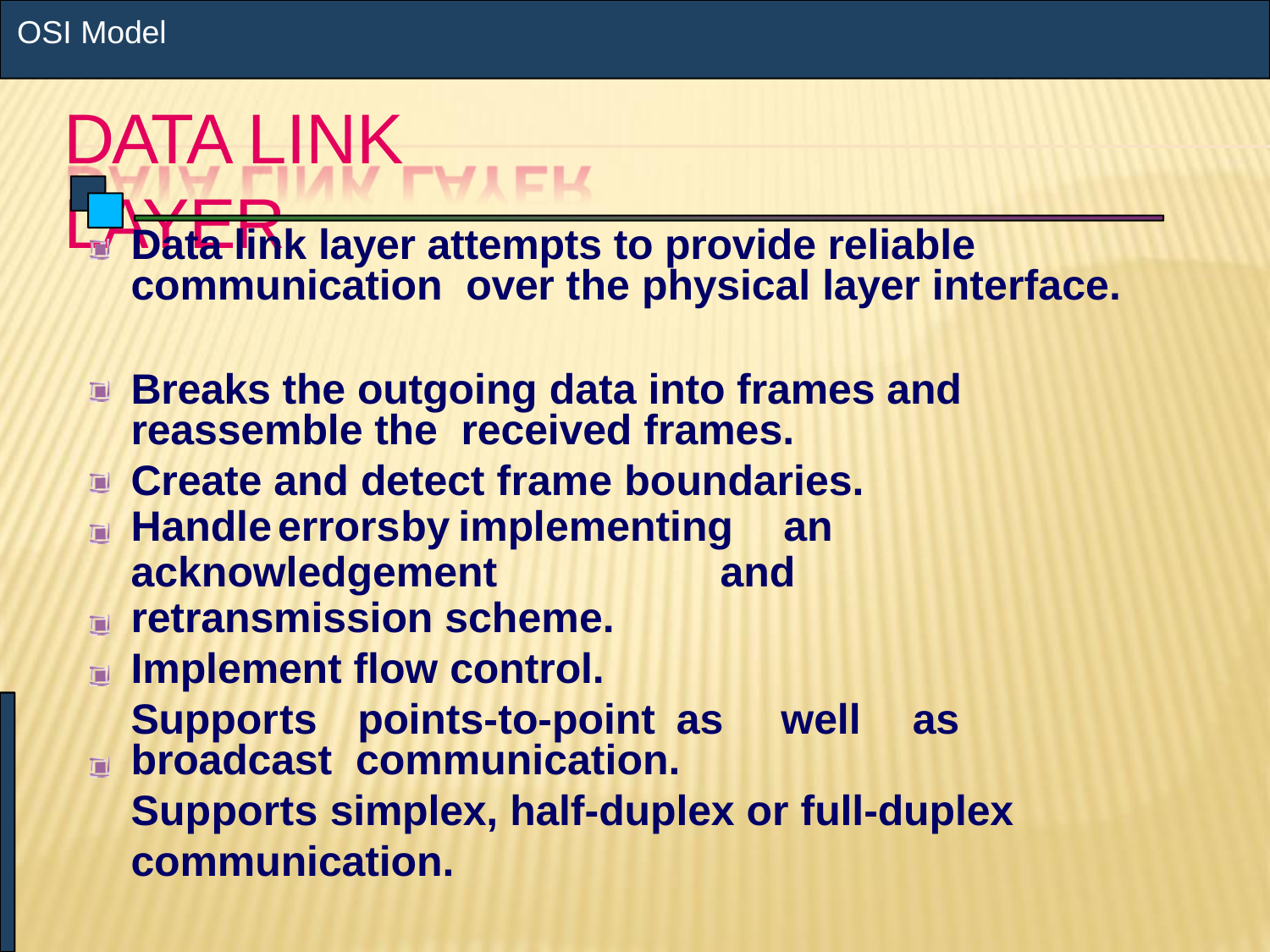

OSI Model
# DATA LINK LAYER

Data link layer attempts to provide reliable communication  over the physical layer interface.

Breaks the outgoing data into frames and reassemble the  received frames.
Create and detect frame boundaries.
Handle	errors	by	implementing	an	acknowledgement	and
retransmission scheme.
Implement flow control.
Supports	points-to-point	as	well	as	broadcast  communication.
Supports simplex, half-duplex or full-duplex communication.